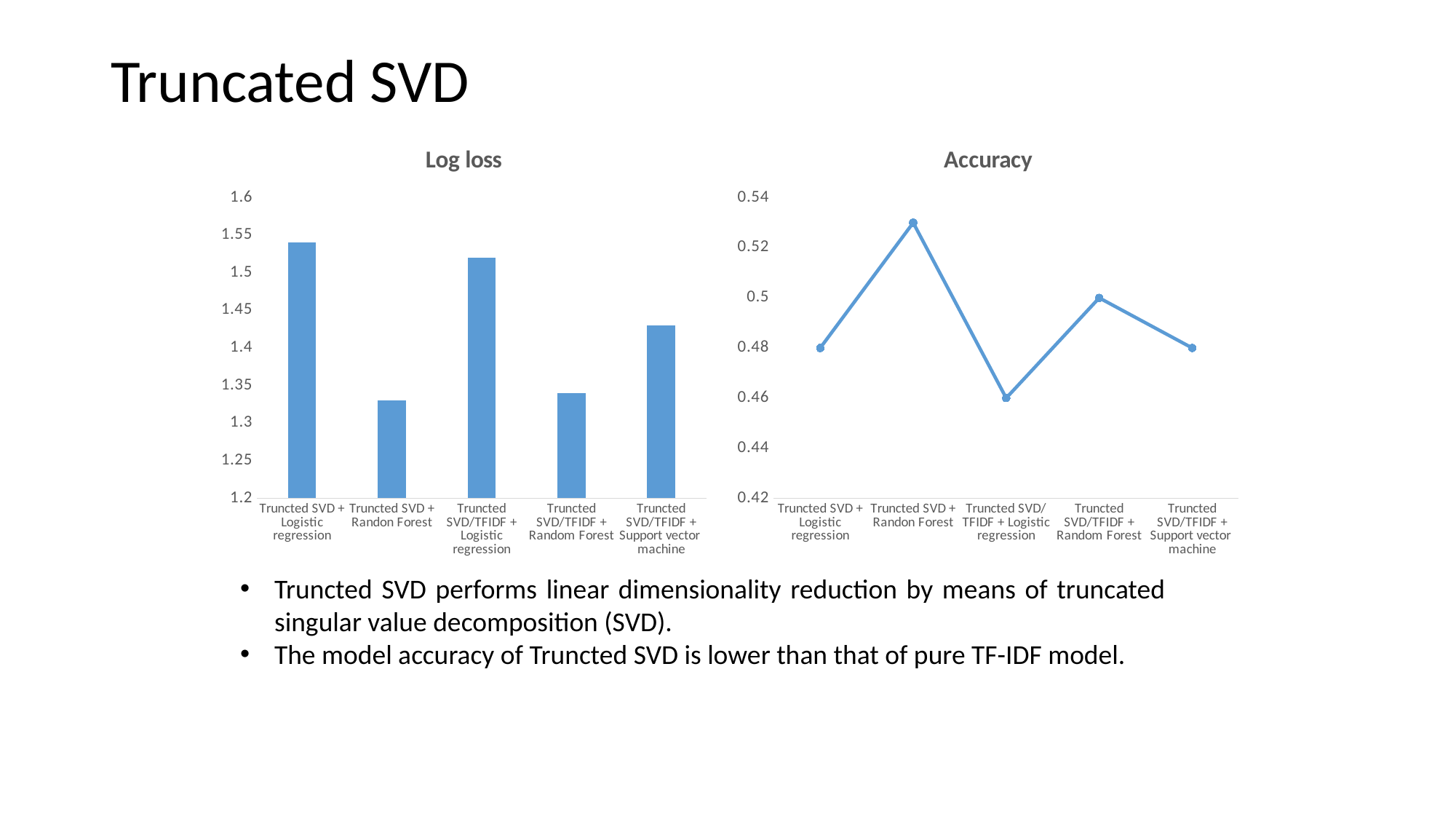

# Truncated SVD

### Chart:

| Category |  |
|---|---|
| Truncted SVD + Logistic regression | 1.54 |
| Truncted SVD + Randon Forest | 1.33 |
| Truncted SVD/TFIDF + Logistic regression | 1.52 |
| Truncted SVD/TFIDF + Random Forest | 1.34 |
| Truncted SVD/TFIDF + Support vector  machine | 1.43 |

### Chart:

| Category |  |
|---|---|
| Truncted SVD + Logistic regression | 0.48 |
| Truncted SVD + Randon Forest | 0.53 |
| Truncted SVD/TFIDF + Logistic regression | 0.46 |
| Truncted SVD/TFIDF + Random Forest | 0.5 |
| Truncted SVD/TFIDF + Support vector  machine | 0.48 |
Truncted SVD performs linear dimensionality reduction by means of truncated singular value decomposition (SVD).
The model accuracy of Truncted SVD is lower than that of pure TF-IDF model.